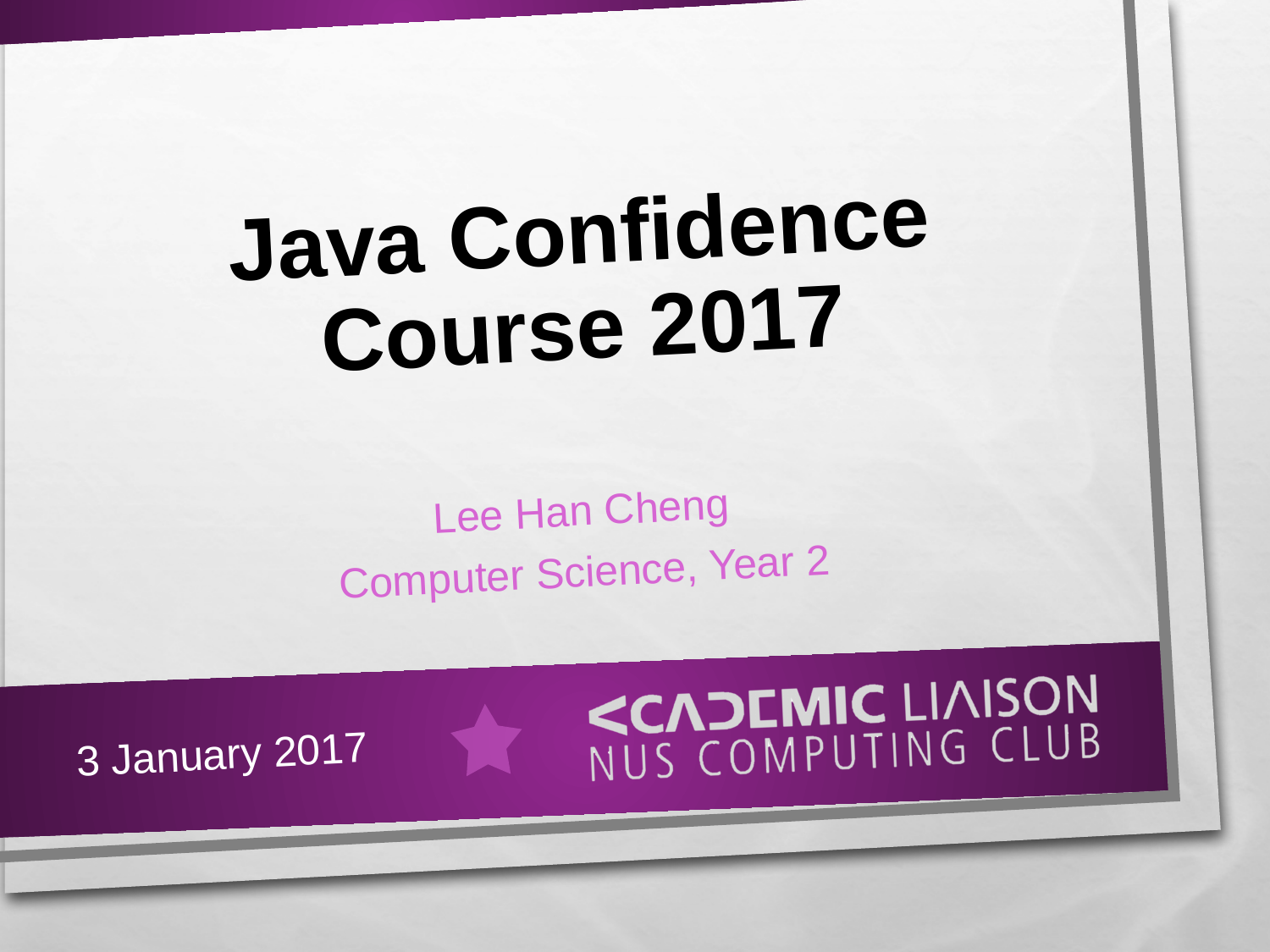

# Java Confidence Course 2017
Lee Han Cheng
Computer Science, Year 2
3 January 2017